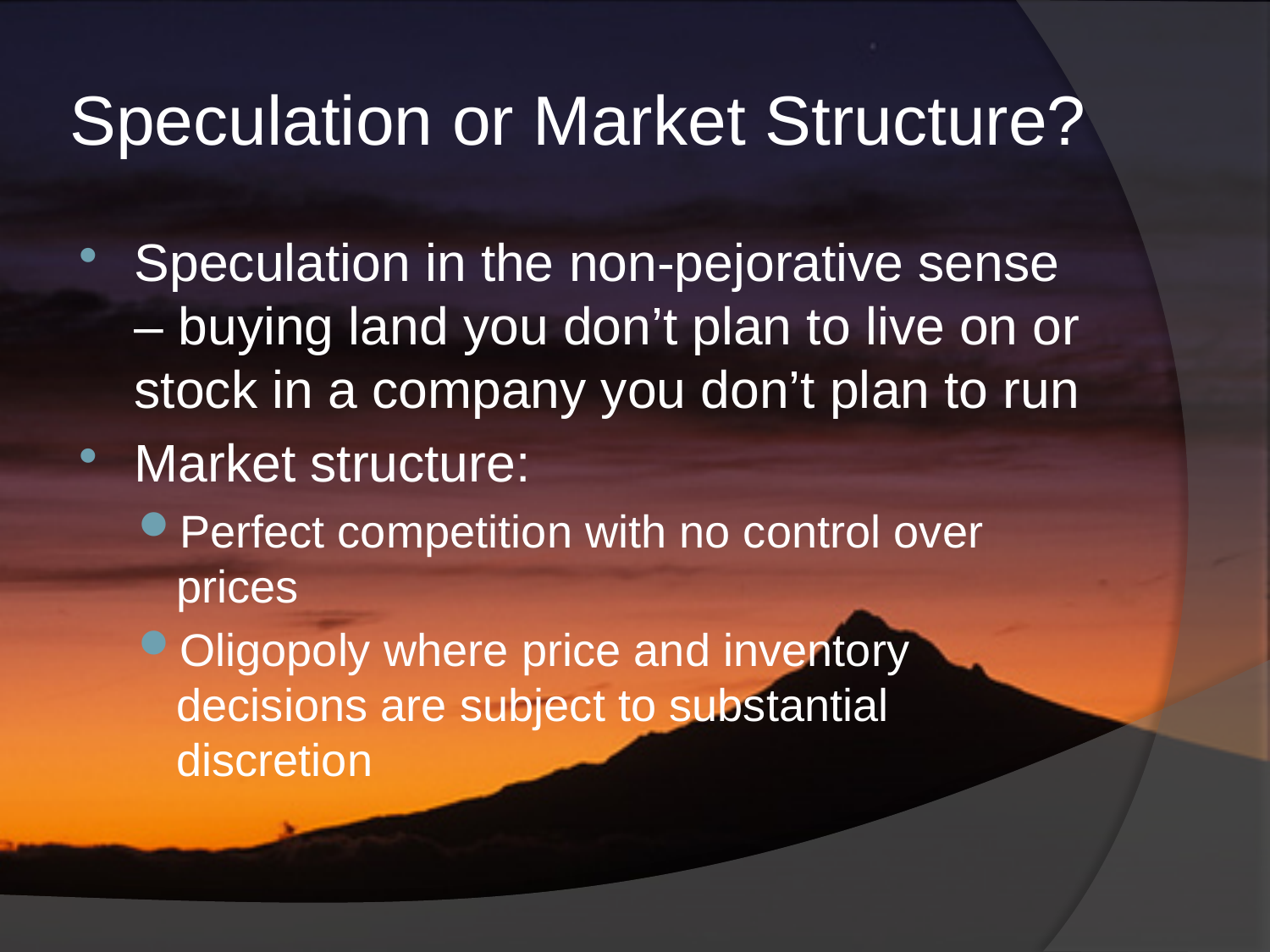

# Speculation or Market Structure?
Speculation in the non-pejorative sense – buying land you don’t plan to live on or stock in a company you don’t plan to run
Market structure:
Perfect competition with no control over prices
Oligopoly where price and inventory decisions are subject to substantial discretion